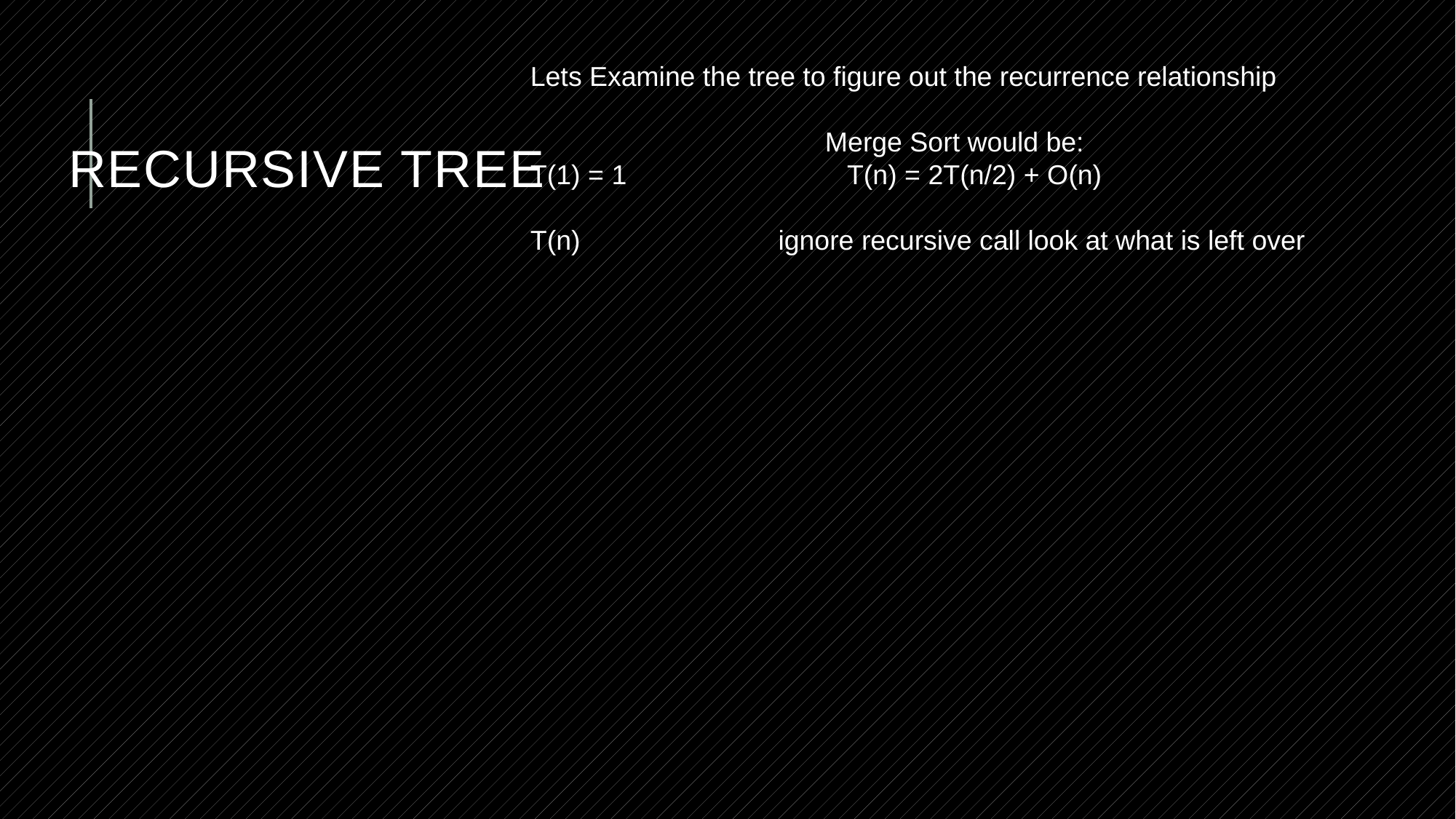

Lets Examine the tree to figure out the recurrence relationship

Merge Sort would be:
T(1) = 1                             T(n) = 2T(n/2) + O(n)

T(n)                          ignore recursive call look at what is left over

Recursive Tree